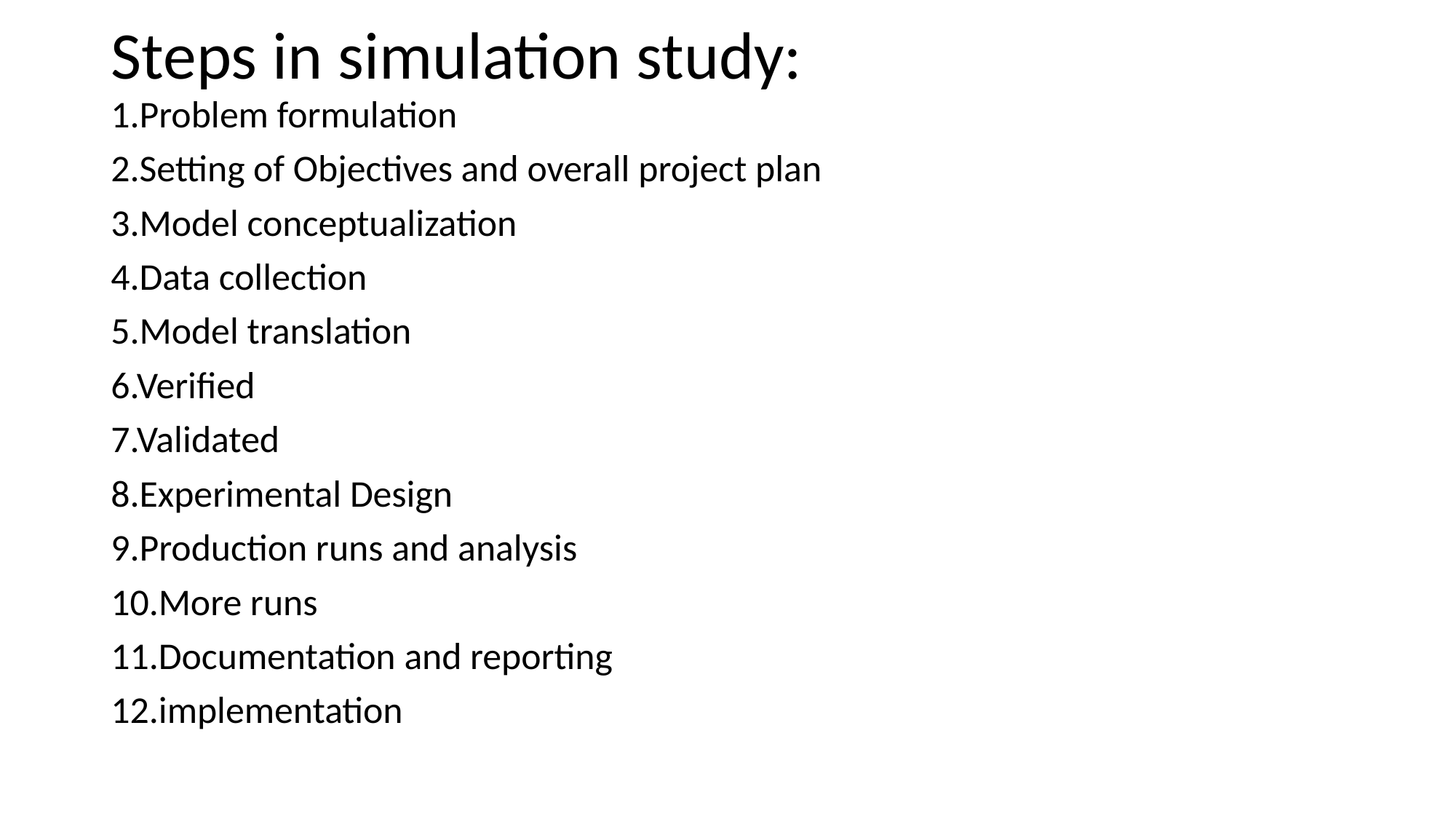

# Steps in simulation study:
1.Problem formulation
2.Setting of Objectives and overall project plan
3.Model conceptualization
4.Data collection
5.Model translation
6.Verified
7.Validated
8.Experimental Design
9.Production runs and analysis
10.More runs
11.Documentation and reporting
12.implementation